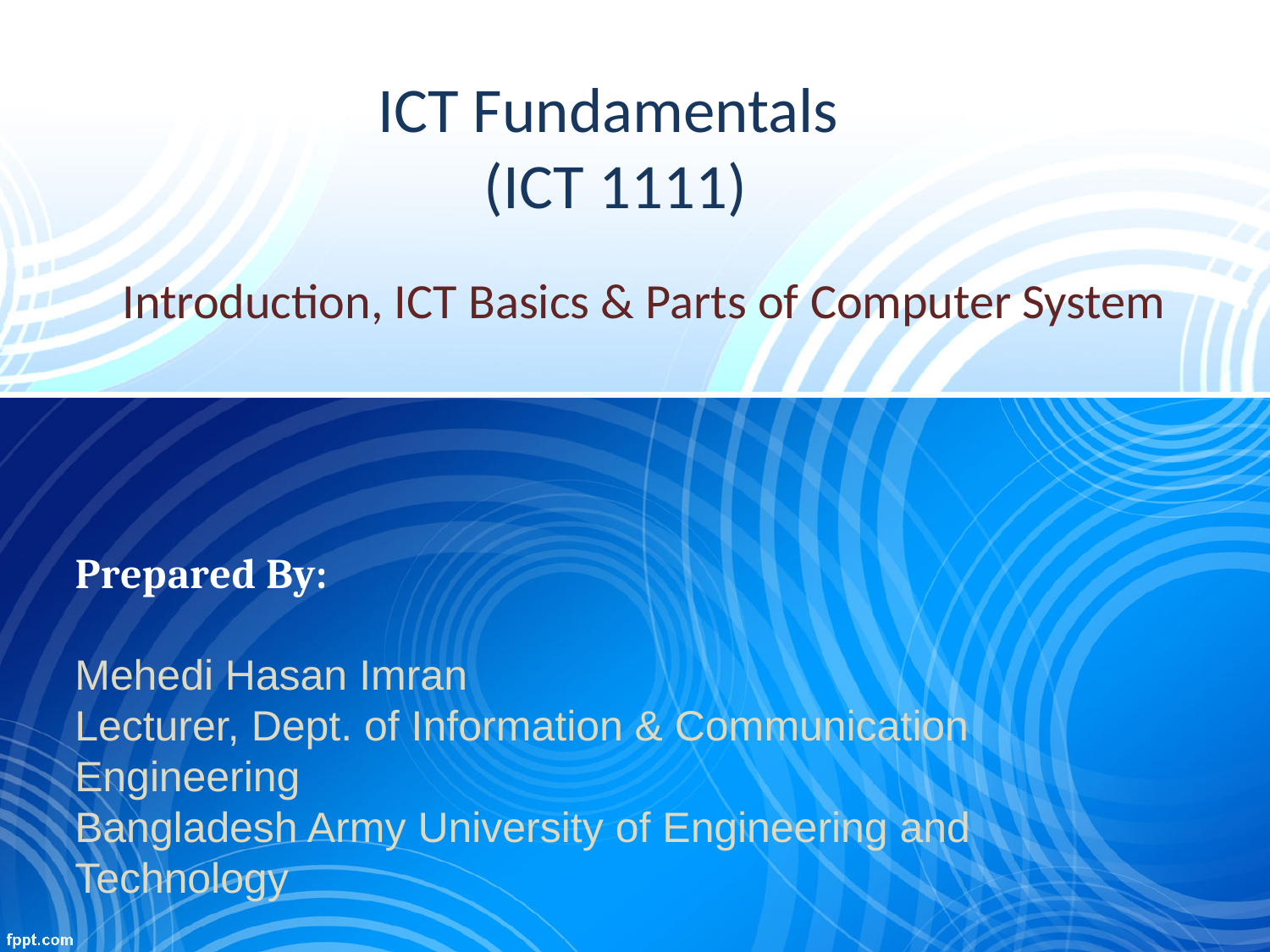

ICT Fundamentals
(ICT 1111)
Introduction, ICT Basics & Parts of Computer System
Prepared By:

Mehedi Hasan Imran
Lecturer, Dept. of Information & Communication Engineering
Bangladesh Army University of Engineering and Technology